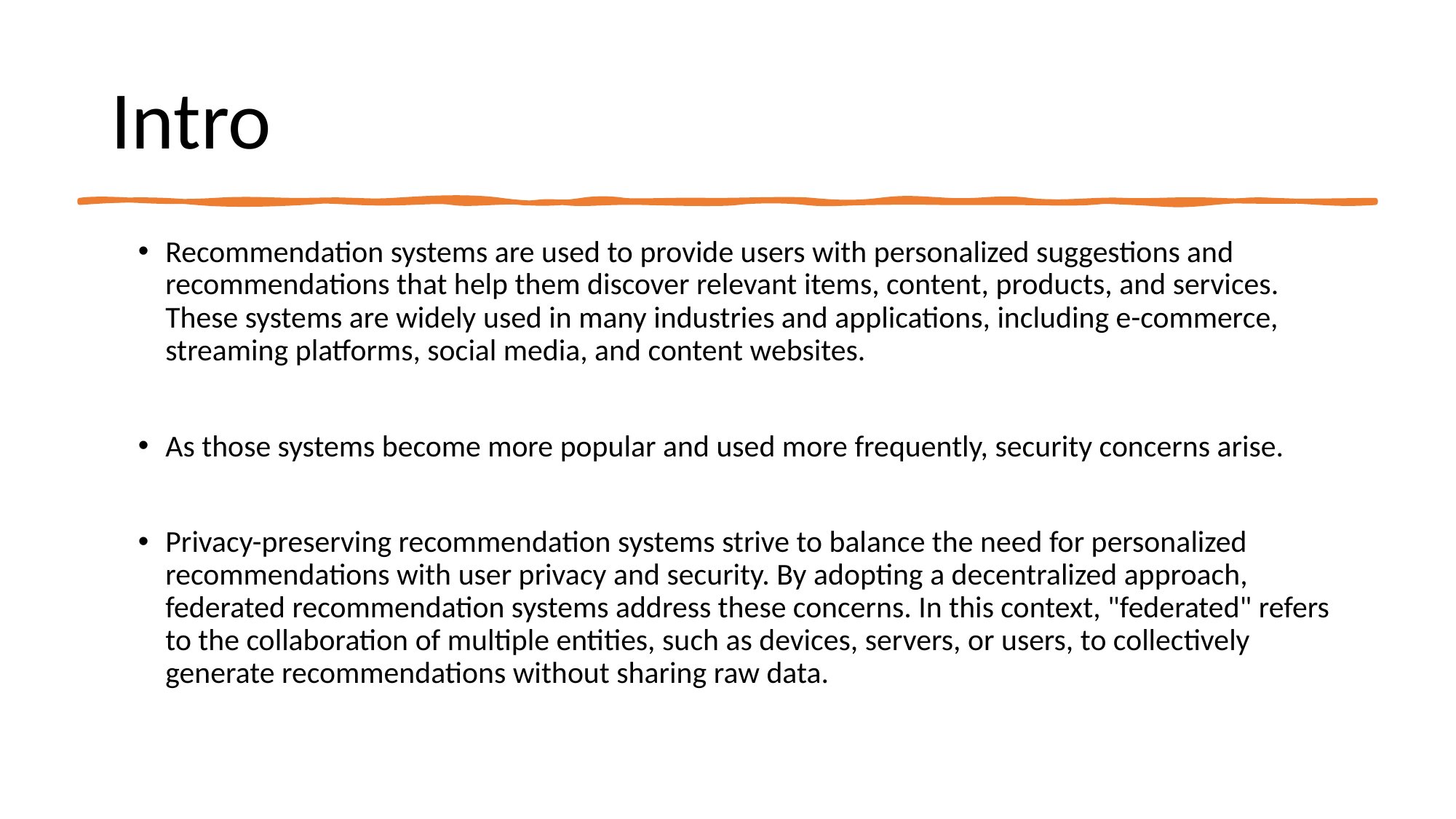

# Intro

Recommendation systems are used to provide users with personalized suggestions and recommendations that help them discover relevant items, content, products, and services. These systems are widely used in many industries and applications, including e-commerce, streaming platforms, social media, and content websites.

As those systems become more popular and used more frequently, security concerns arise.

Privacy-preserving recommendation systems strive to balance the need for personalized recommendations with user privacy and security. By adopting a decentralized approach, federated recommendation systems address these concerns. In this context, "federated" refers to the collaboration of multiple entities, such as devices, servers, or users, to collectively generate recommendations without sharing raw data.